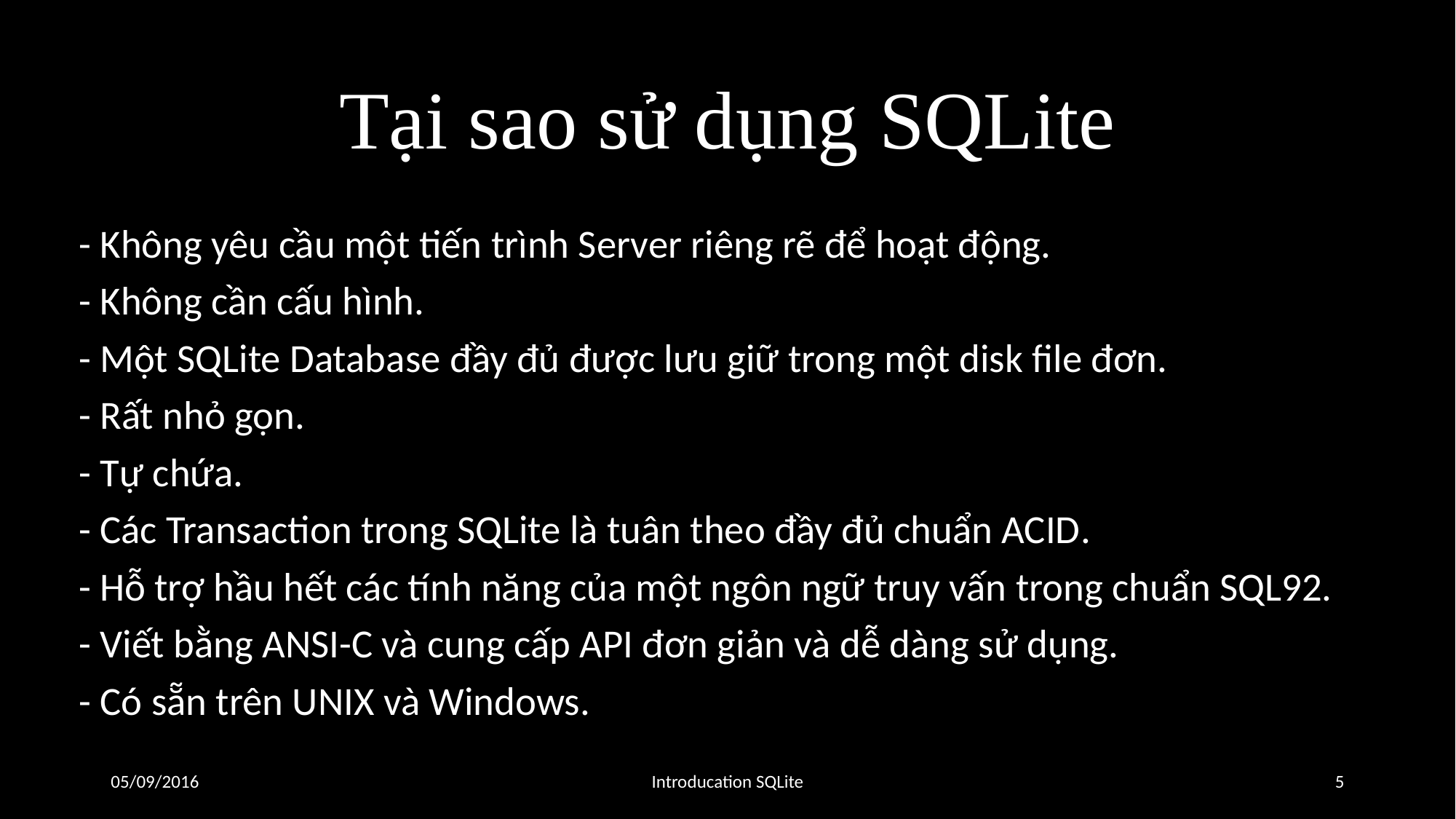

# Tại sao sử dụng SQLite
- Không yêu cầu một tiến trình Server riêng rẽ để hoạt động.
- Không cần cấu hình.
- Một SQLite Database đầy đủ được lưu giữ trong một disk file đơn.
- Rất nhỏ gọn.
- Tự chứa.
- Các Transaction trong SQLite là tuân theo đầy đủ chuẩn ACID.
- Hỗ trợ hầu hết các tính năng của một ngôn ngữ truy vấn trong chuẩn SQL92.
- Viết bằng ANSI-C và cung cấp API đơn giản và dễ dàng sử dụng.
- Có sẵn trên UNIX và Windows.

05/09/2016
Introducation SQLite
5